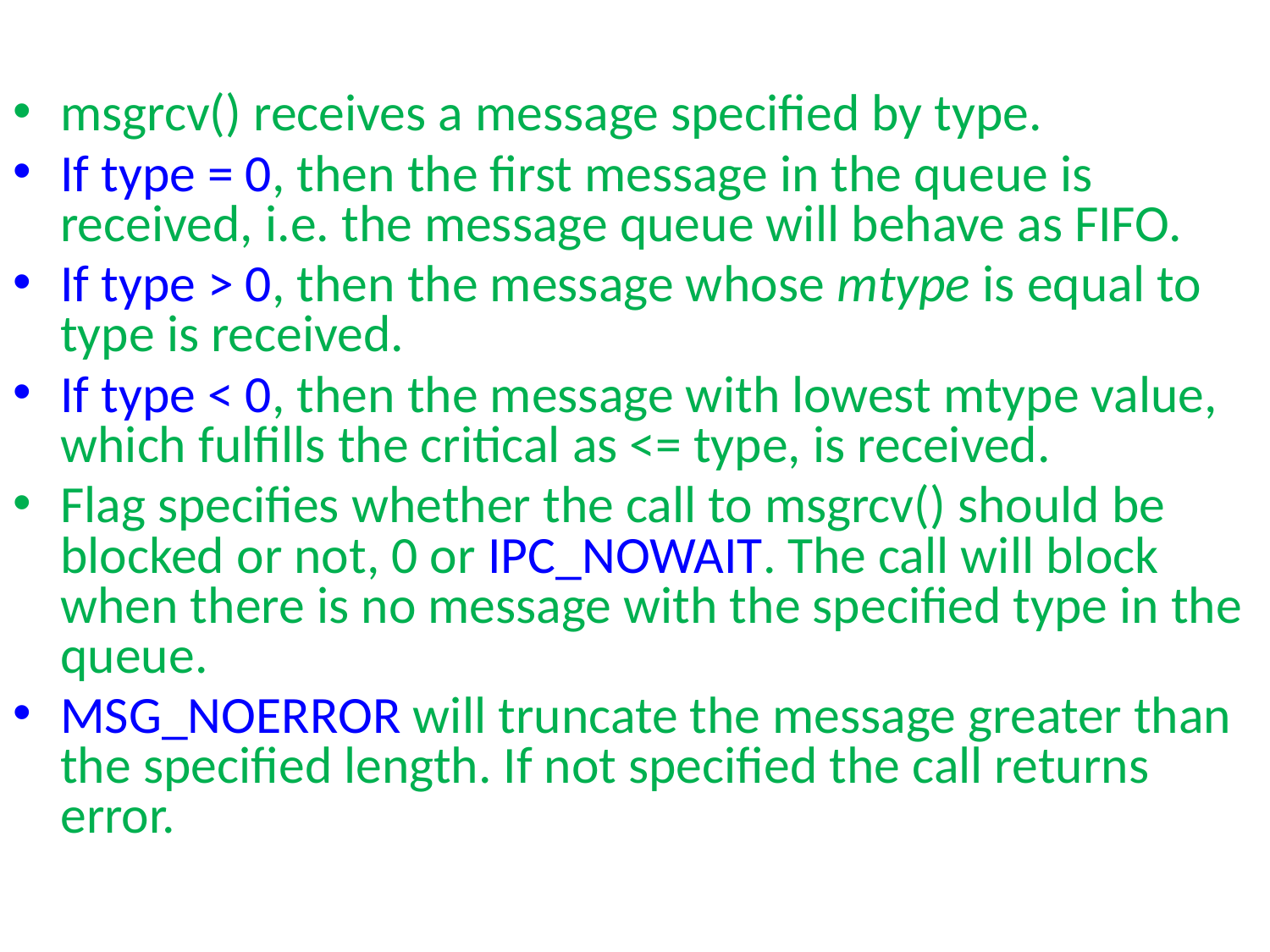

#
msgrcv() receives a message specified by type.
If type = 0, then the first message in the queue is received, i.e. the message queue will behave as FIFO.
If type > 0, then the message whose mtype is equal to type is received.
If type < 0, then the message with lowest mtype value, which fulfills the critical as <= type, is received.
Flag specifies whether the call to msgrcv() should be blocked or not, 0 or IPC_NOWAIT. The call will block when there is no message with the specified type in the queue.
MSG_NOERROR will truncate the message greater than the specified length. If not specified the call returns error.